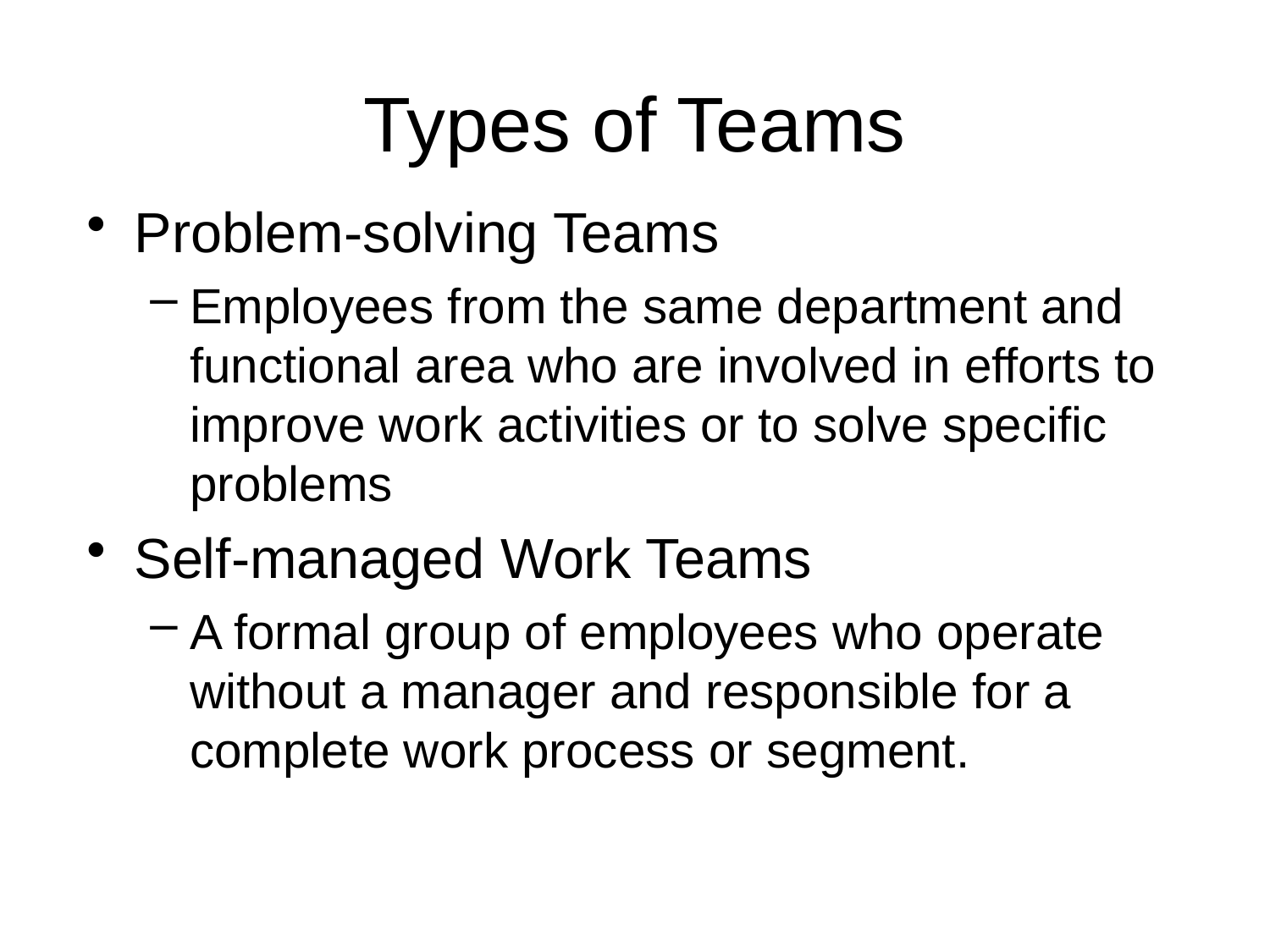

# Types of Teams
Problem-solving Teams
Employees from the same department and functional area who are involved in efforts to improve work activities or to solve specific problems
Self-managed Work Teams
A formal group of employees who operate without a manager and responsible for a complete work process or segment.